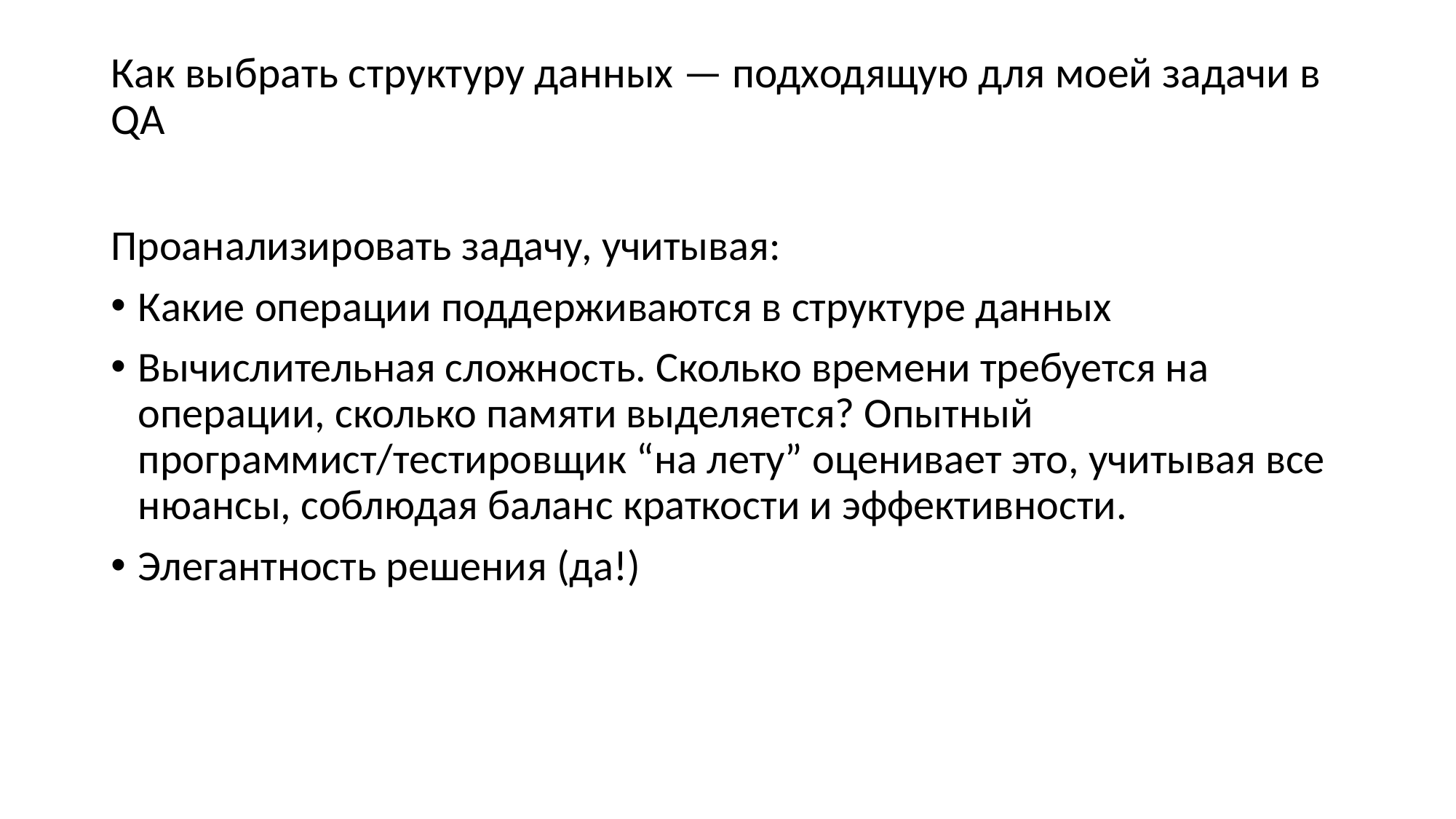

# Как выбрать структуру данных — подходящую для моей задачи в QA
Проанализировать задачу, учитывая:
Какие операции поддерживаются в структуре данных
Вычислительная сложность. Сколько времени требуется на операции, сколько памяти выделяется? Опытный программист/тестировщик “на лету” оценивает это, учитывая все нюансы, соблюдая баланс краткости и эффективности.
Элегантность решения (да!)